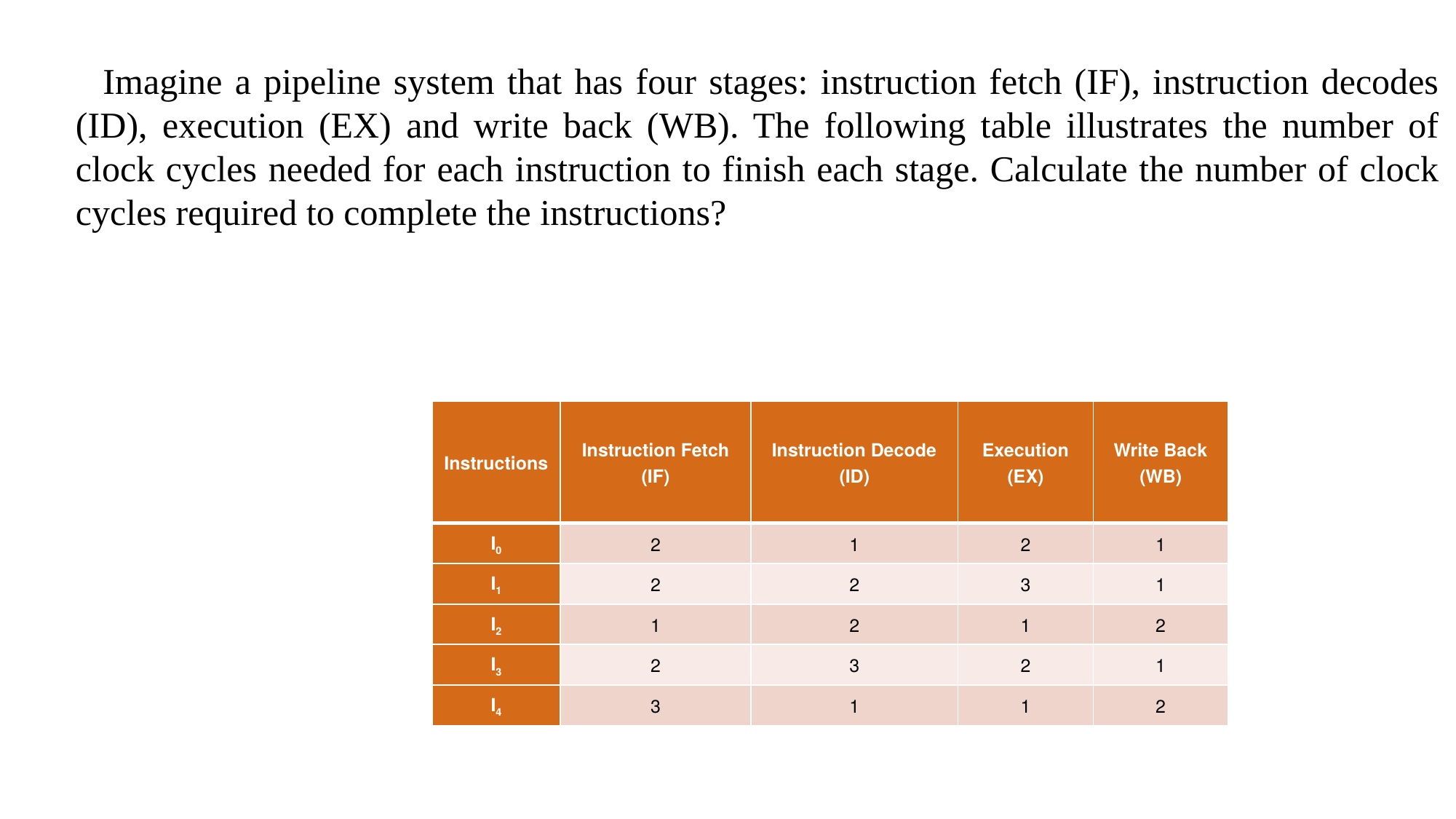

Imagine a pipeline system that has four stages: instruction fetch (IF), instruction decodes (ID), execution (EX) and write back (WB). The following table illustrates the number of clock cycles needed for each instruction to finish each stage. Calculate the number of clock cycles required to complete the instructions?

| Instructions | Instruction Fetch (IF) | Instruction Decode (ID) | Execution (EX) | Write Back (WB) |
| --- | --- | --- | --- | --- |
| I0 | 2 | 1 | 2 | 1 |
| I1 | 2 | 2 | 3 | 1 |
| I2 | 1 | 2 | 1 | 2 |
| I3 | 2 | 3 | 2 | 1 |
| I4 | 3 | 1 | 1 | 2 |